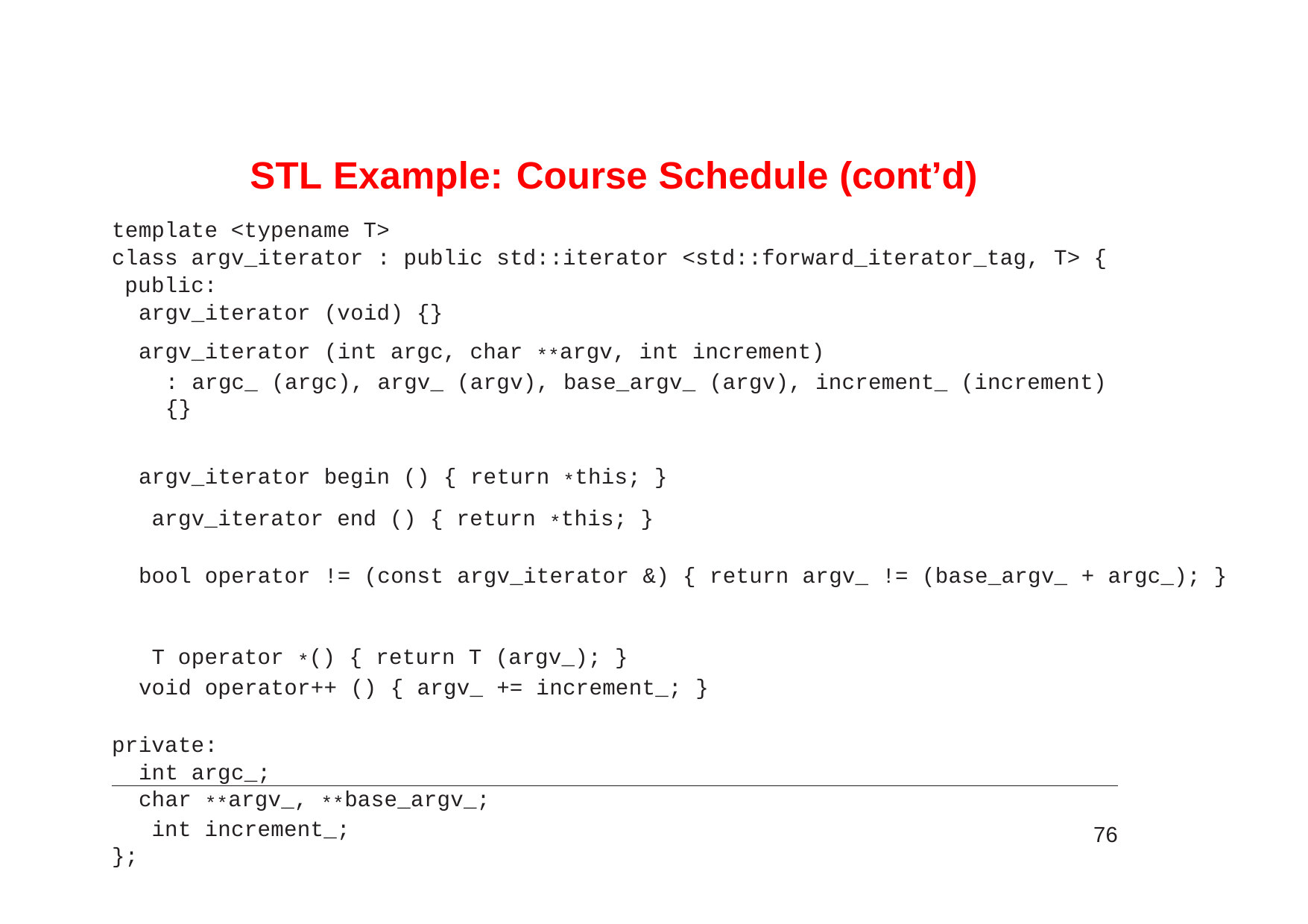

# STL Example: Course Schedule (cont’d)
template <typename T>
class argv_iterator : public std::iterator <std::forward_iterator_tag, T> {  public:
argv_iterator (void) {}
argv_iterator (int argc, char **argv, int increment)
: argc_ (argc), argv_ (argv), base_argv_ (argv), increment_ (increment) {}

argv_iterator begin () { return *this; }  argv_iterator end () { return *this; }
bool operator != (const argv_iterator &) { return argv_ != (base_argv_ + argc_); }  T operator *() { return T (argv_); }
void operator++ () { argv_ += increment_; }

private:
int argc_;
char **argv_, **base_argv_;  int increment_;
};

76